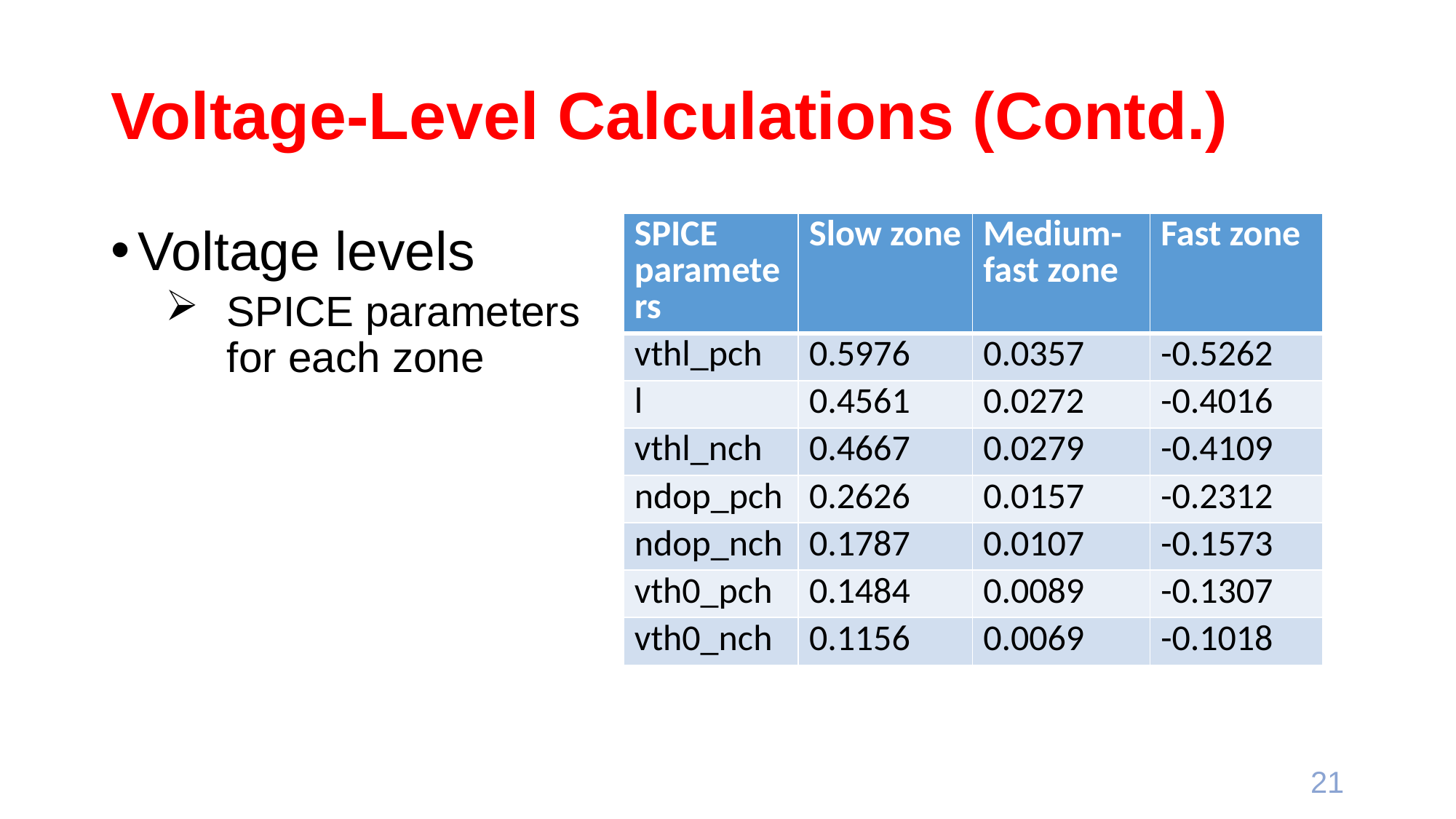

# Voltage-Level Calculations (Contd.)
| SPICE parameters | Slow zone | Medium-fast zone | Fast zone |
| --- | --- | --- | --- |
| vthl\_pch | 0.5976 | 0.0357 | -0.5262 |
| l | 0.4561 | 0.0272 | -0.4016 |
| vthl\_nch | 0.4667 | 0.0279 | -0.4109 |
| ndop\_pch | 0.2626 | 0.0157 | -0.2312 |
| ndop\_nch | 0.1787 | 0.0107 | -0.1573 |
| vth0\_pch | 0.1484 | 0.0089 | -0.1307 |
| vth0\_nch | 0.1156 | 0.0069 | -0.1018 |
Voltage levels
SPICE parameters
for each zone

21